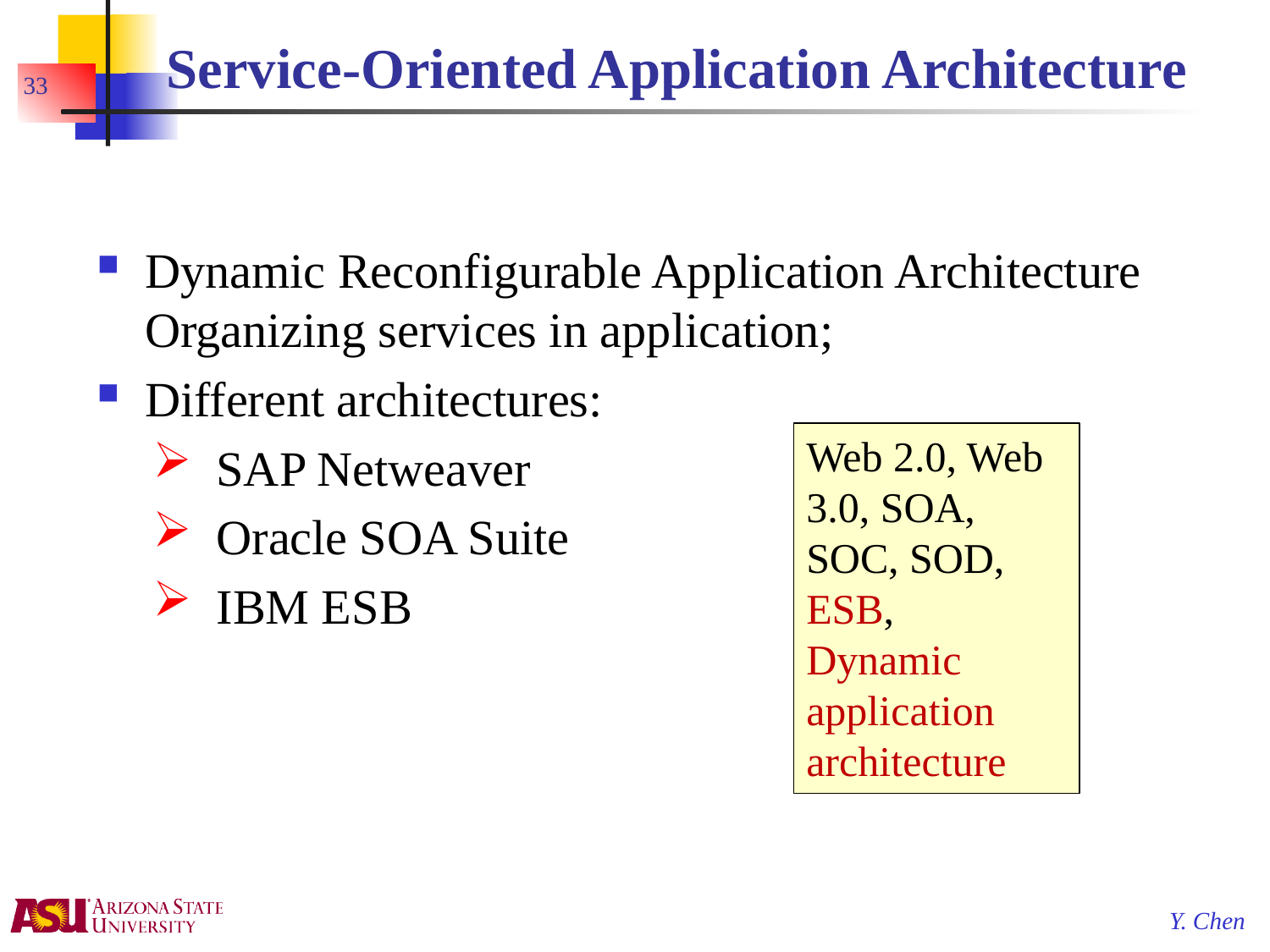

# Service-Oriented Application Architecture
33
Dynamic Reconfigurable Application Architecture Organizing services in application;
Different architectures:
SAP Netweaver
Oracle SOA Suite
IBM ESB
Web 2.0, Web 3.0, SOA, SOC, SOD, ESB,
Dynamic application architecture